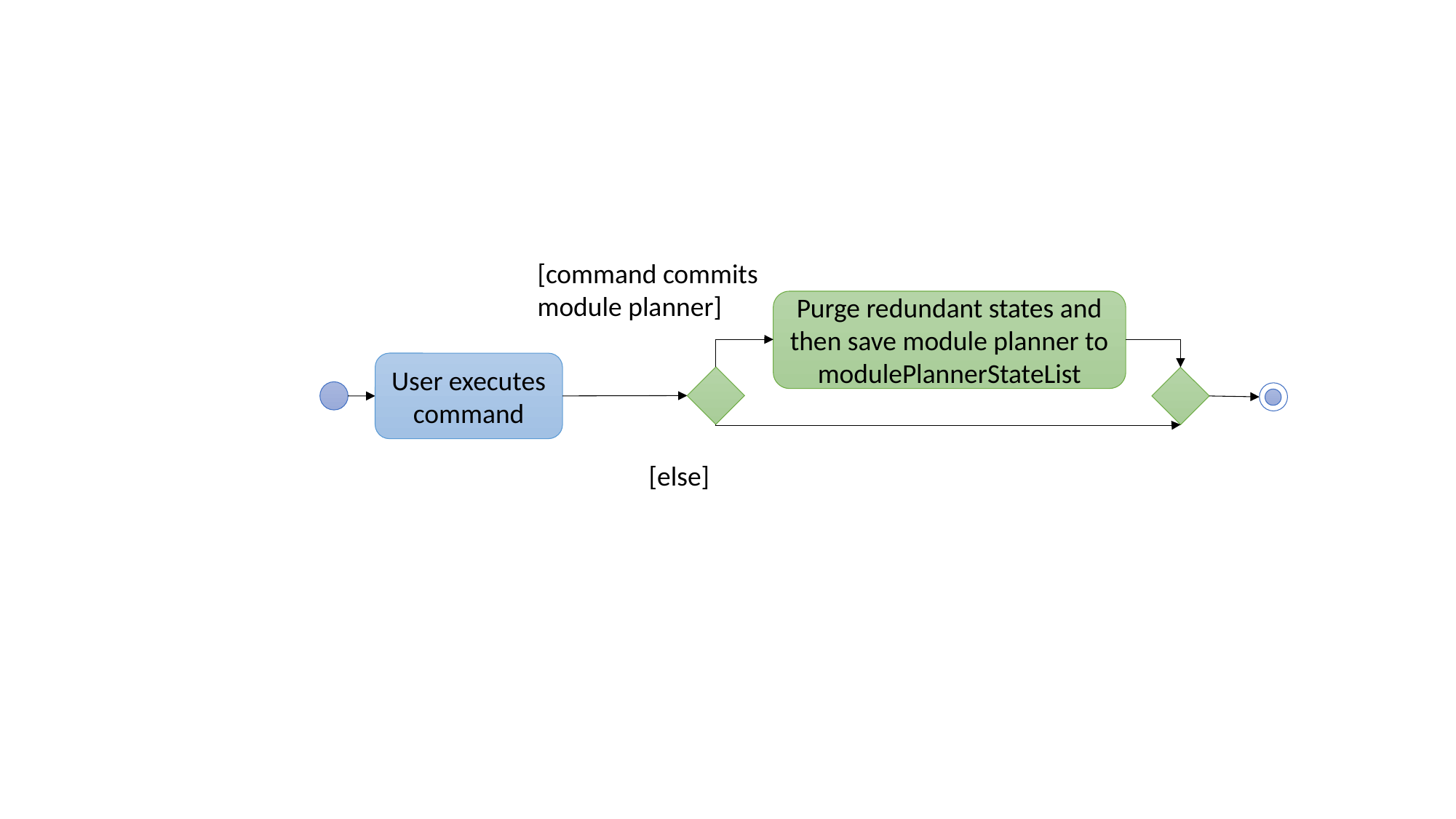

[command commits module planner]
Purge redundant states and then save module planner to modulePlannerStateList
User executes command

[else]